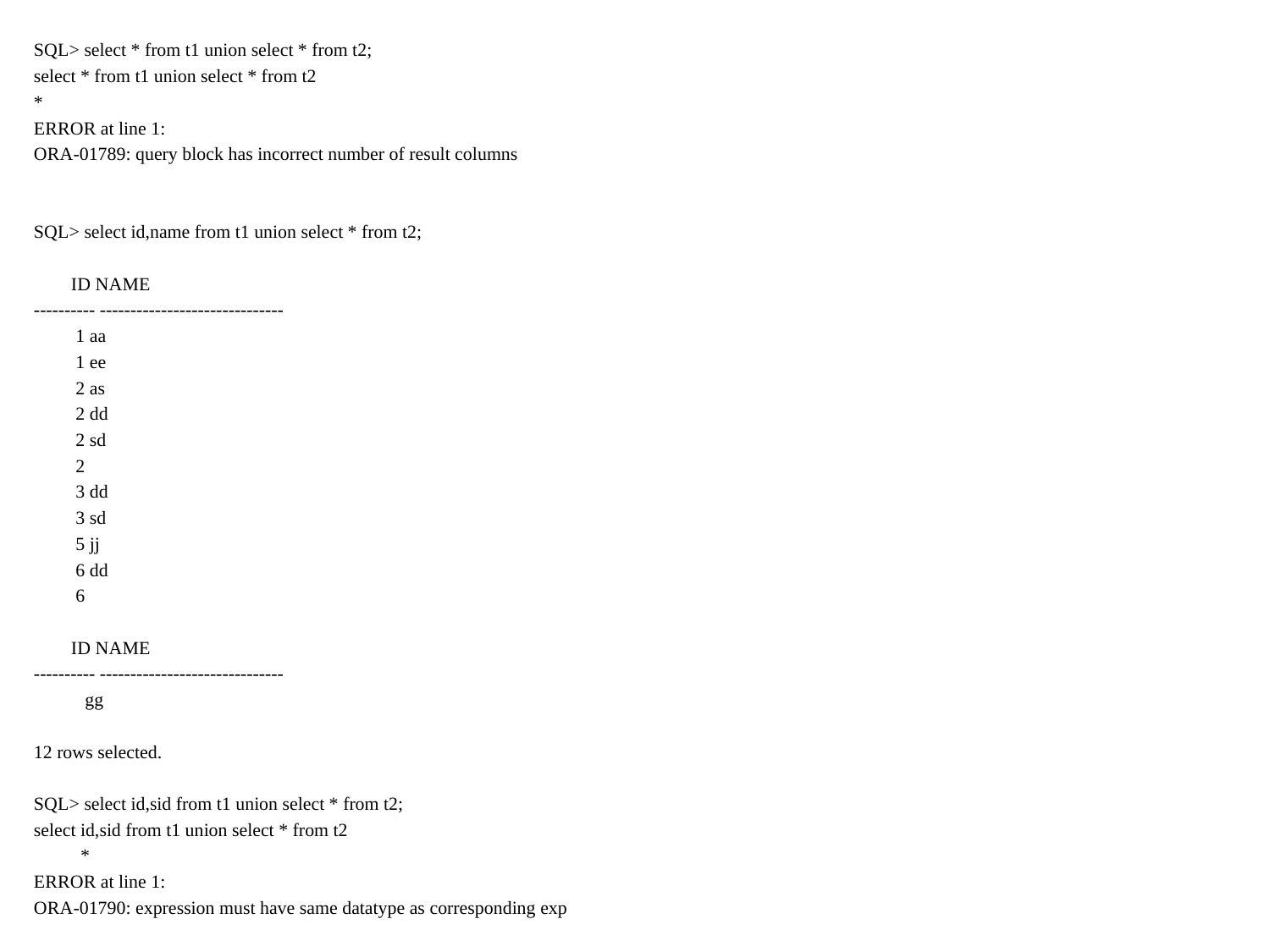

SQL> select * from t1 union select * from t2;
select * from t1 union select * from t2
*
ERROR at line 1:
ORA-01789: query block has incorrect number of result columns

SQL> select id,name from t1 union select * from t2;

        ID NAME
---------- ------------------------------
         1 aa
         1 ee
         2 as
         2 dd
         2 sd
         2
         3 dd
         3 sd
         5 jj
         6 dd
         6

        ID NAME
---------- ------------------------------
           gg

12 rows selected.

SQL> select id,sid from t1 union select * from t2;
select id,sid from t1 union select * from t2
          *
ERROR at line 1:
ORA-01790: expression must have same datatype as corresponding exp